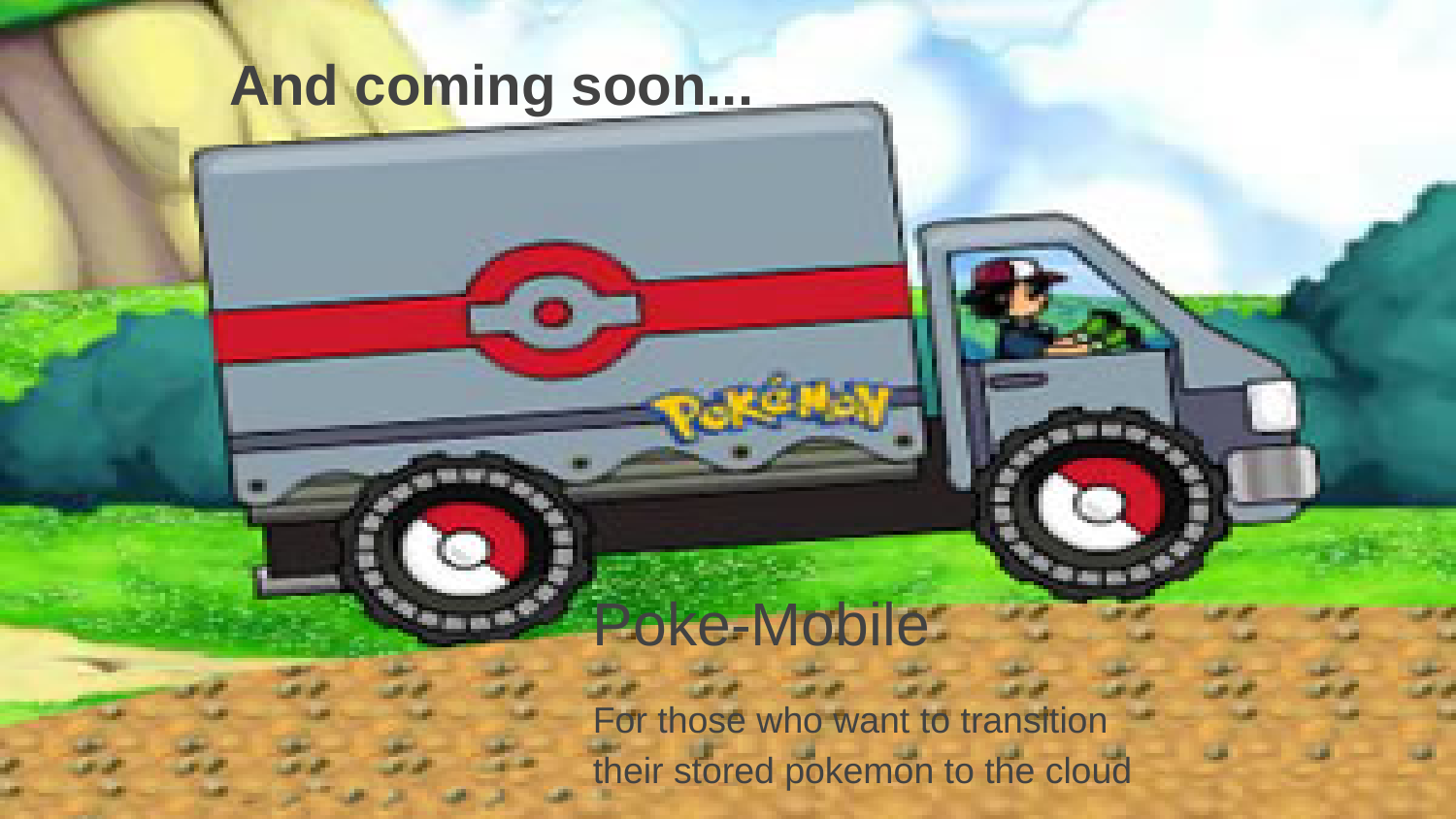

# And coming soon...
Poke-Mobile
For those who want to transition
their stored pokemon to the cloud